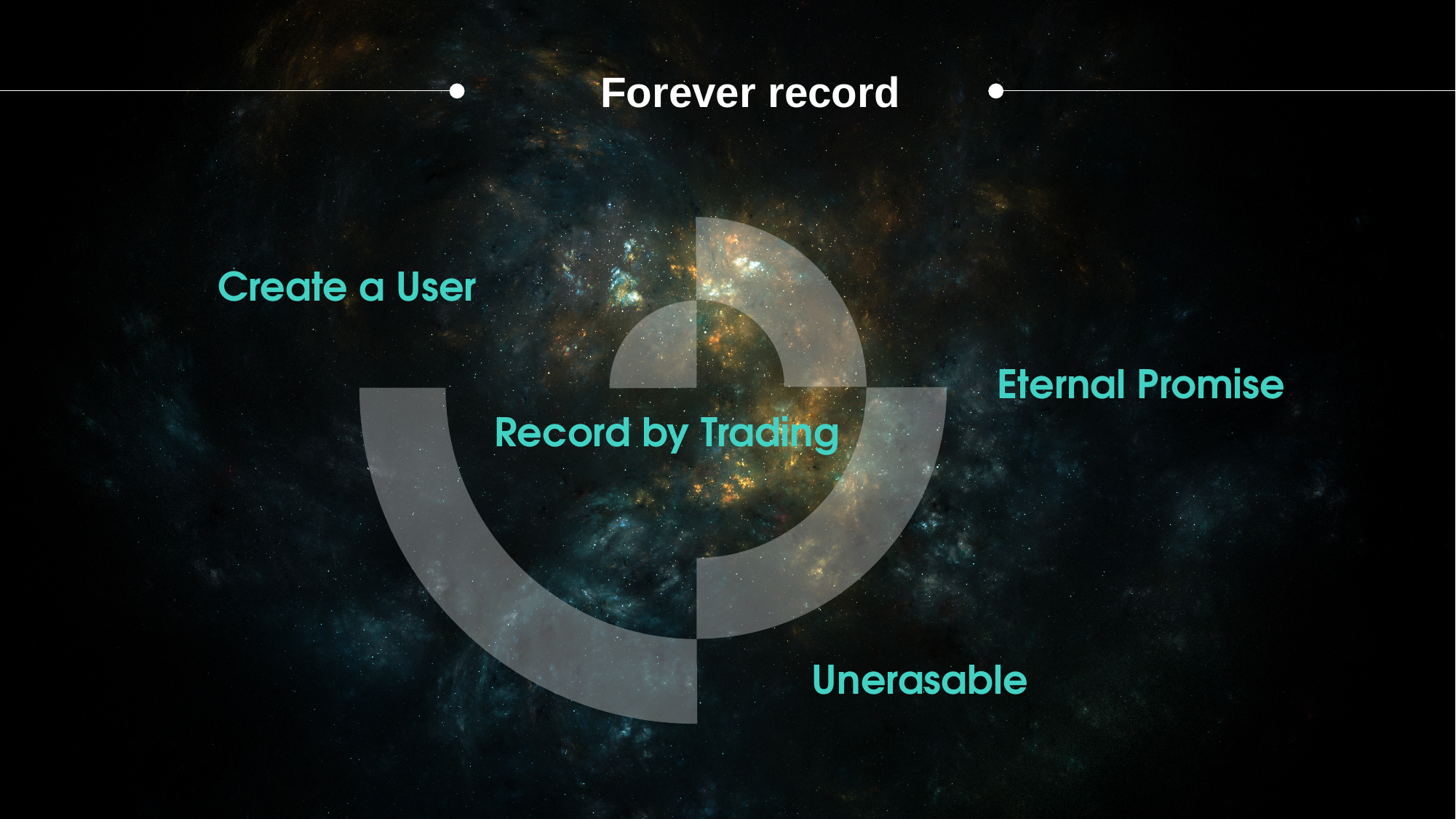

Forever record

Create a User

Eternal Promise

Record by Trading
Unerasable